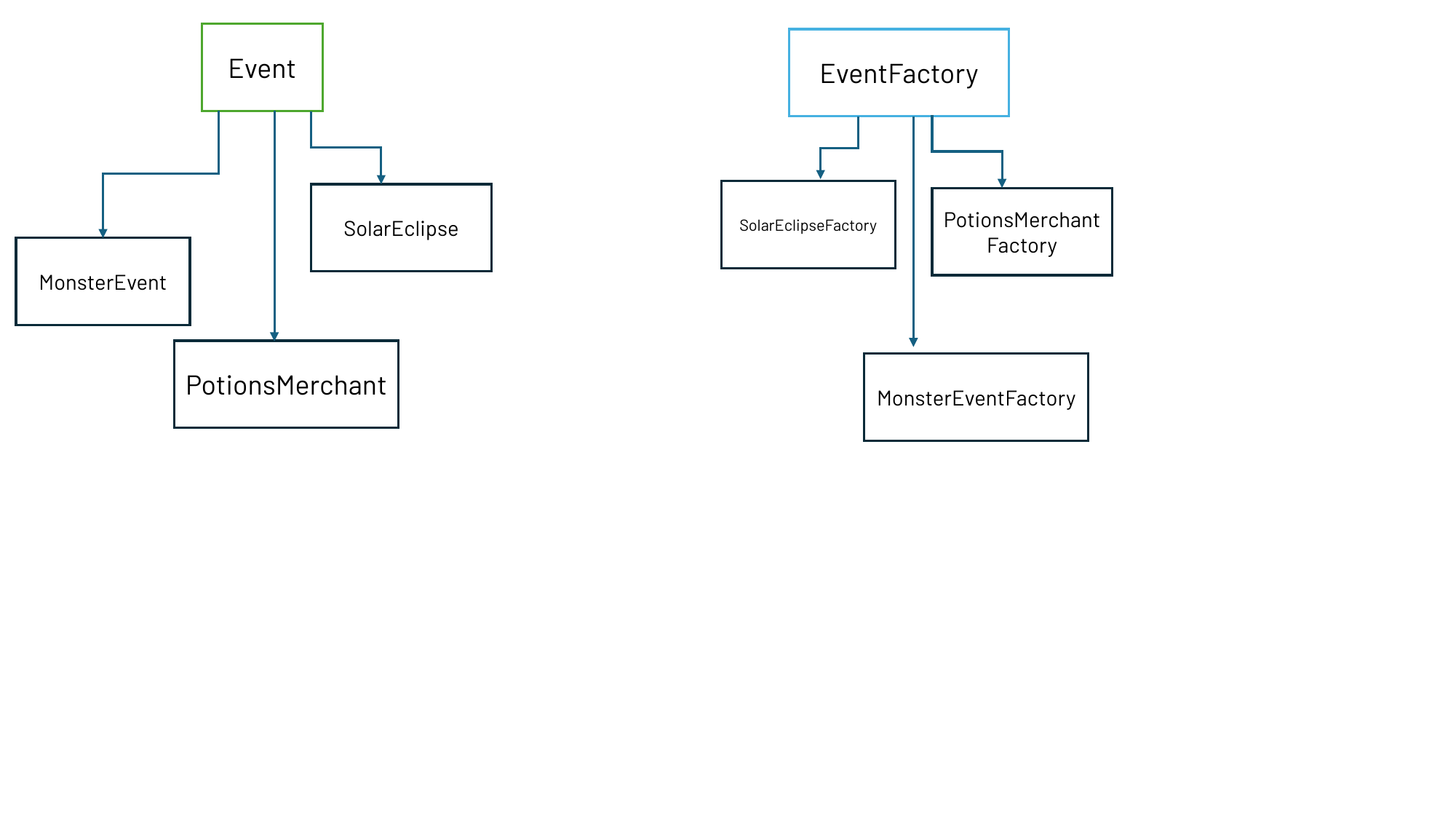

Event
SolarEclipse
MonsterEvent
PotionsMerchant
EventFactory
SolarEclipseFactory
PotionsMerchantFactory
MonsterEventFactory